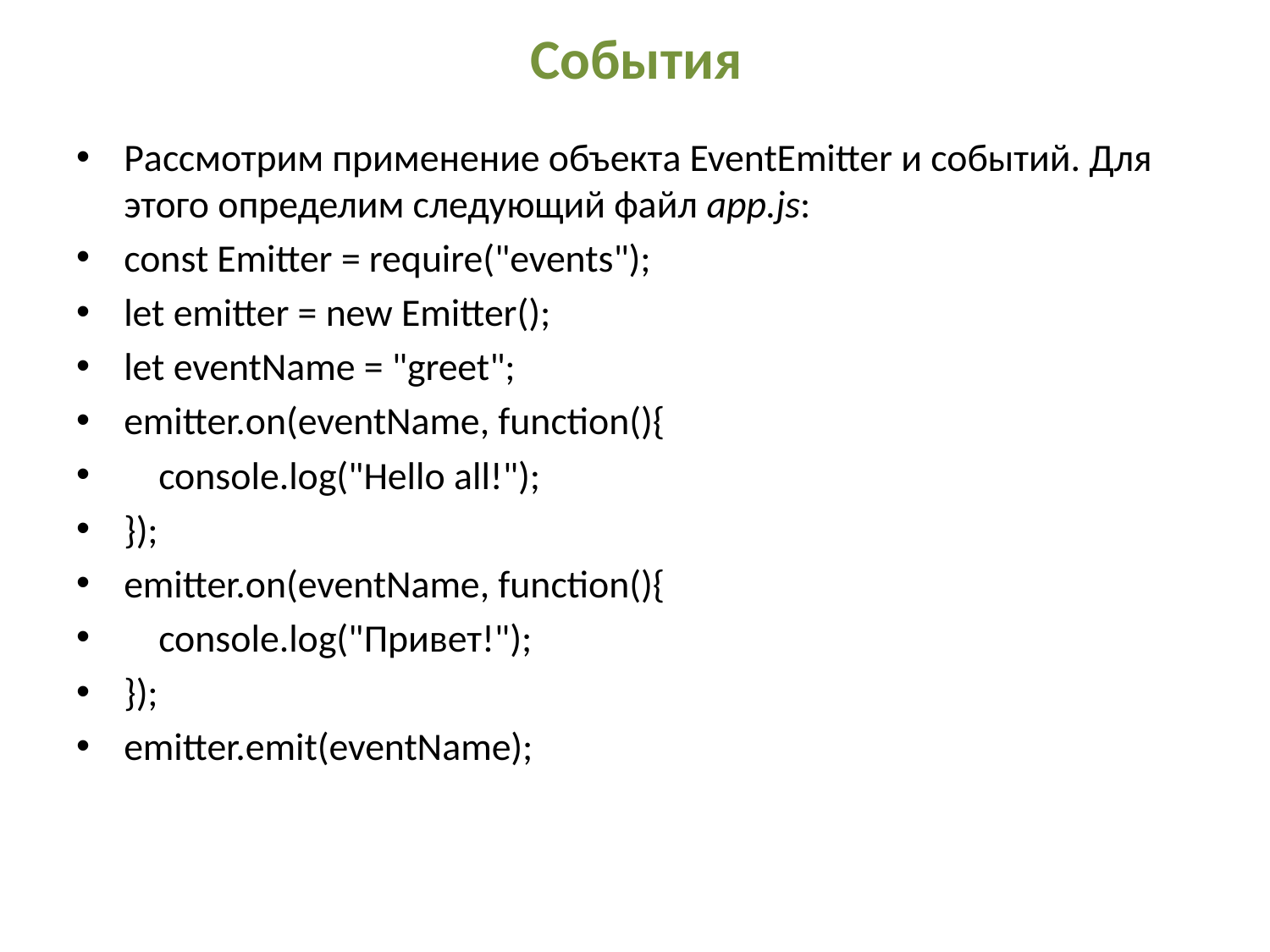

# События
Рассмотрим применение объекта EventEmitter и событий. Для этого определим следующий файл app.js:
const Emitter = require("events");
let emitter = new Emitter();
let eventName = "greet";
emitter.on(eventName, function(){
    console.log("Hello all!");
});
emitter.on(eventName, function(){
    console.log("Привет!");
});
emitter.emit(eventName);